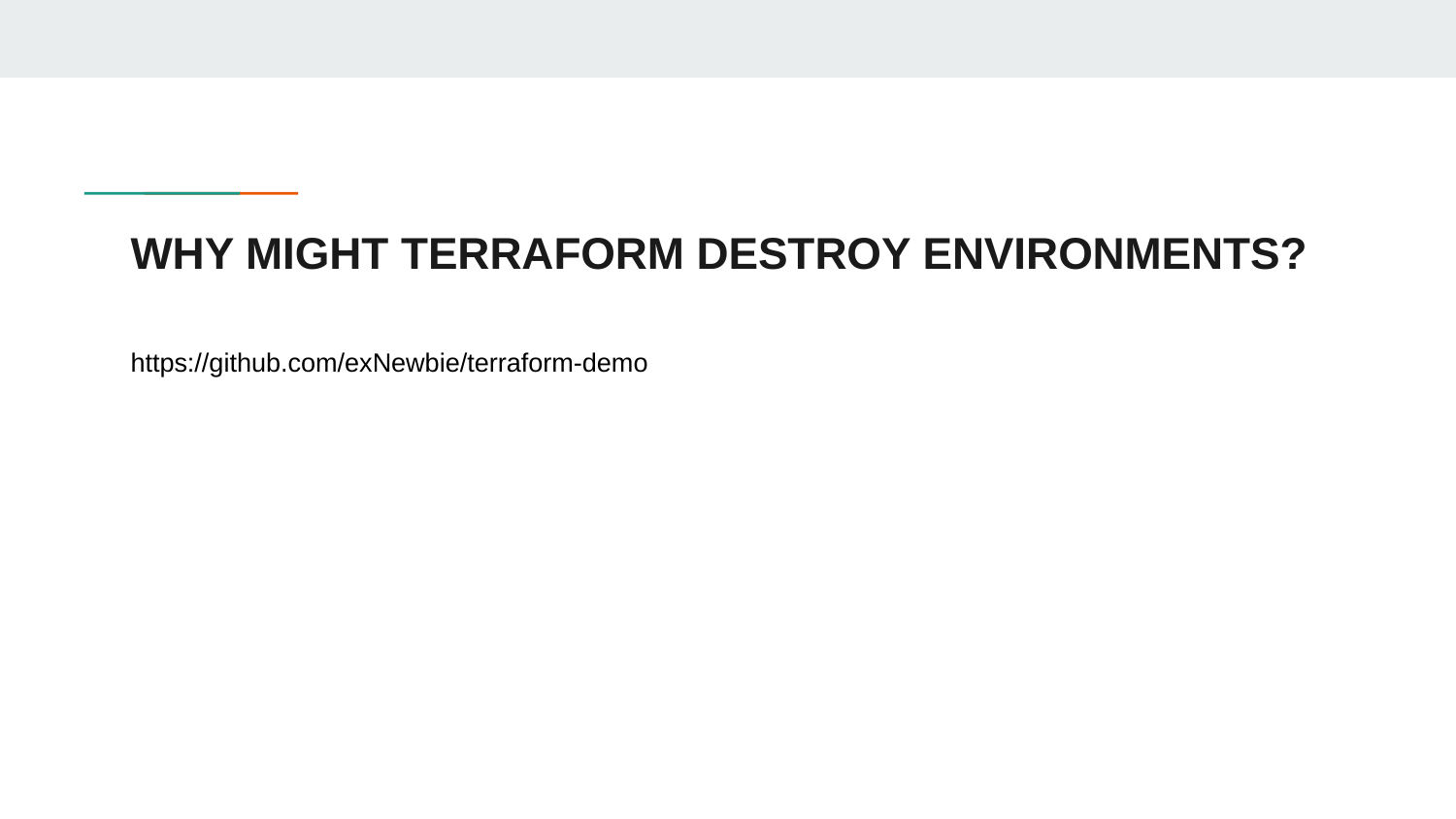

# WHY MIGHT TERRAFORM DESTROY ENVIRONMENTS?
https://github.com/exNewbie/terraform-demo